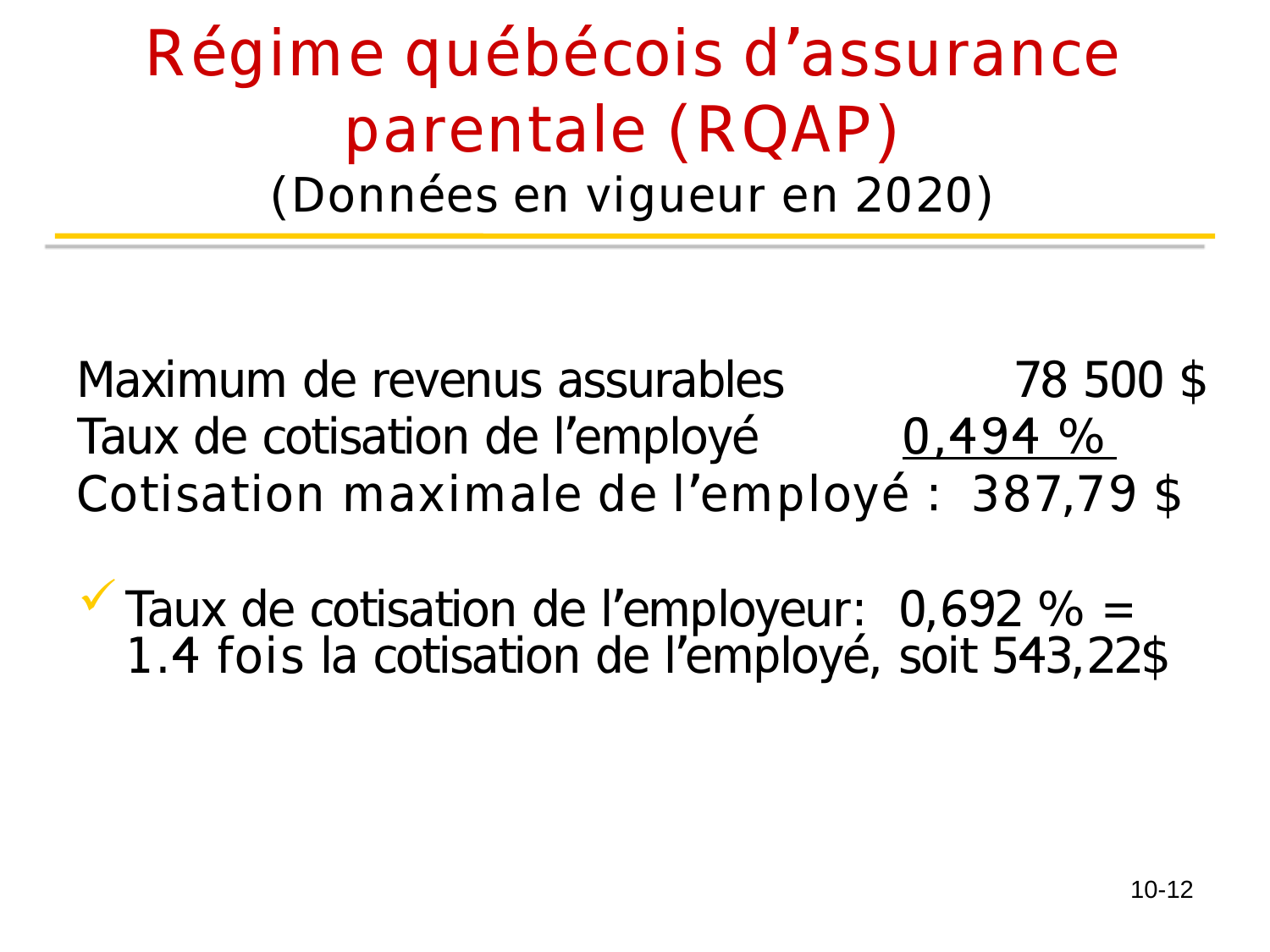

# Régime québécois d’assurance parentale (RQAP) (Données en vigueur en 2020)

Maximum de revenus assurables       	78 500 $
Taux de cotisation de l’employé        	 0,494 %
Cotisation maximale de l’employé :  387,79 $

Taux de cotisation de l’employeur:  0,692 % = 1.4 fois la cotisation de l’employé, soit 543,22$

10-12